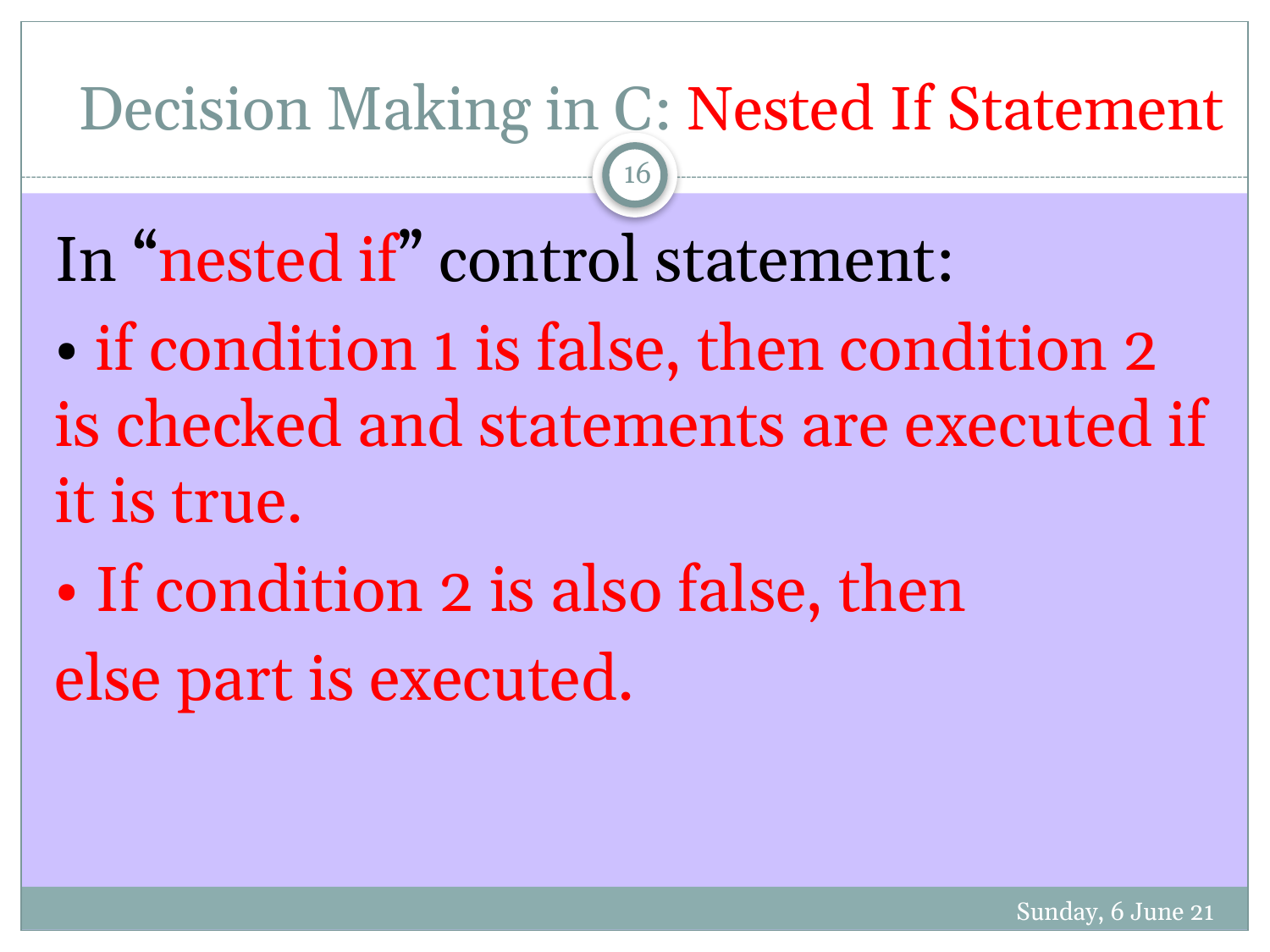

# Decision Making in C: Nested If Statement
16
In “nested if” control statement:
• if condition 1 is false, then condition 2 is checked and statements are executed if it is true.
• If condition 2 is also false, then
else part is executed.
Sunday, 6 June 21